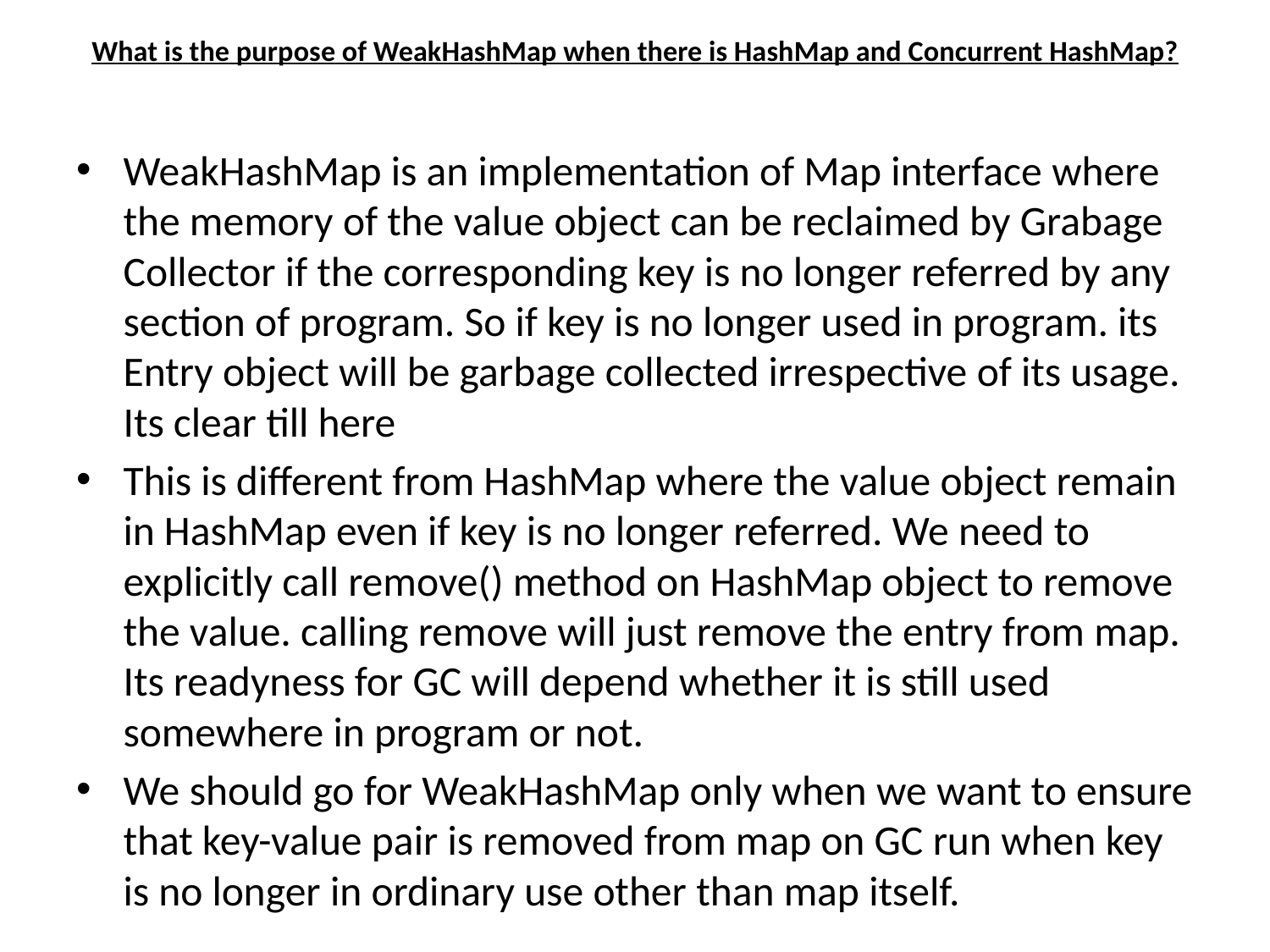

# What is the purpose of WeakHashMap when there is HashMap and Concurrent HashMap?
WeakHashMap is an implementation of Map interface where the memory of the value object can be reclaimed by Grabage Collector if the corresponding key is no longer referred by any section of program. So if key is no longer used in program. its Entry object will be garbage collected irrespective of its usage. Its clear till here
This is different from HashMap where the value object remain in HashMap even if key is no longer referred. We need to explicitly call remove() method on HashMap object to remove the value. calling remove will just remove the entry from map. Its readyness for GC will depend whether it is still used somewhere in program or not.
We should go for WeakHashMap only when we want to ensure that key-value pair is removed from map on GC run when key is no longer in ordinary use other than map itself.